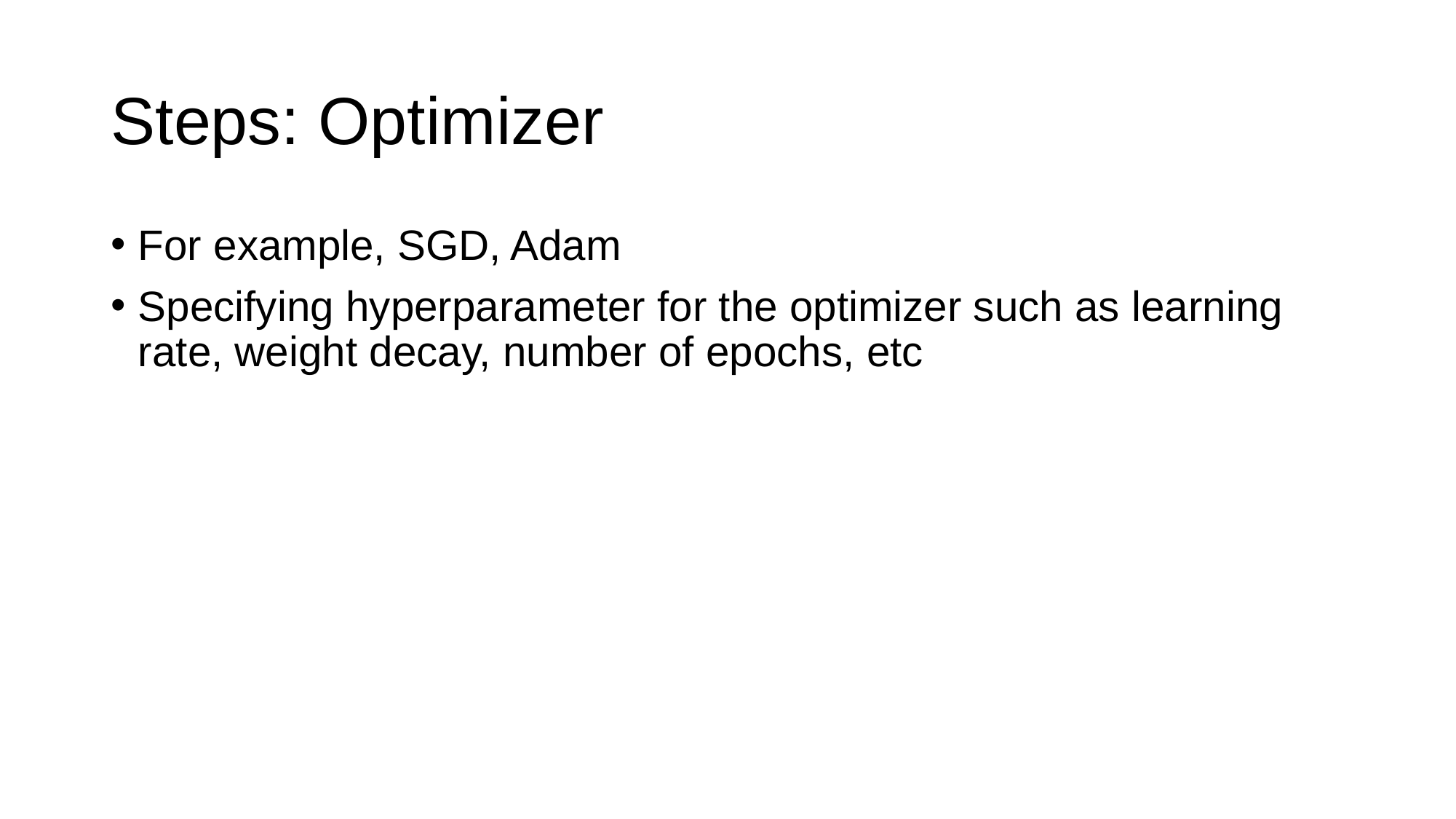

# Steps: Optimizer
For example, SGD, Adam
Specifying hyperparameter for the optimizer such as learning rate, weight decay, number of epochs, etc